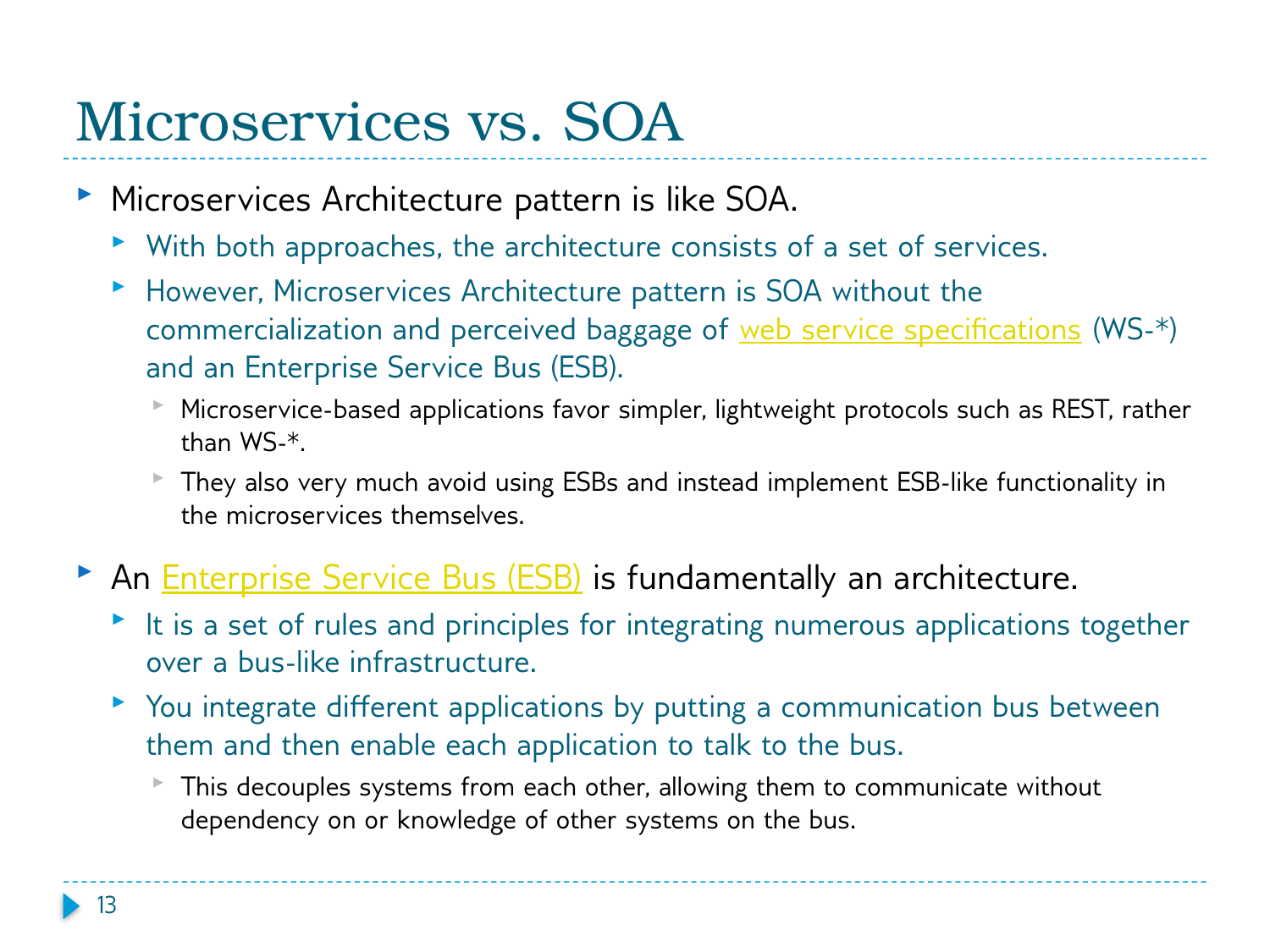

# Microservices vs. SOA
Microservices Architecture pattern is like SOA.
With both approaches, the architecture consists of a set of services.
However, Microservices Architecture pattern is SOA without the commercialization and perceived baggage of web service specifications (WS‑*) and an Enterprise Service Bus (ESB).
Microservice‑based applications favor simpler, lightweight protocols such as REST, rather than WS‑*.
They also very much avoid using ESBs and instead implement ESB‑like functionality in the microservices themselves.

An Enterprise Service Bus (ESB) is fundamentally an architecture.
It is a set of rules and principles for integrating numerous applications together over a bus-like infrastructure.
You integrate different applications by putting a communication bus between them and then enable each application to talk to the bus.
This decouples systems from each other, allowing them to communicate without dependency on or knowledge of other systems on the bus.
13